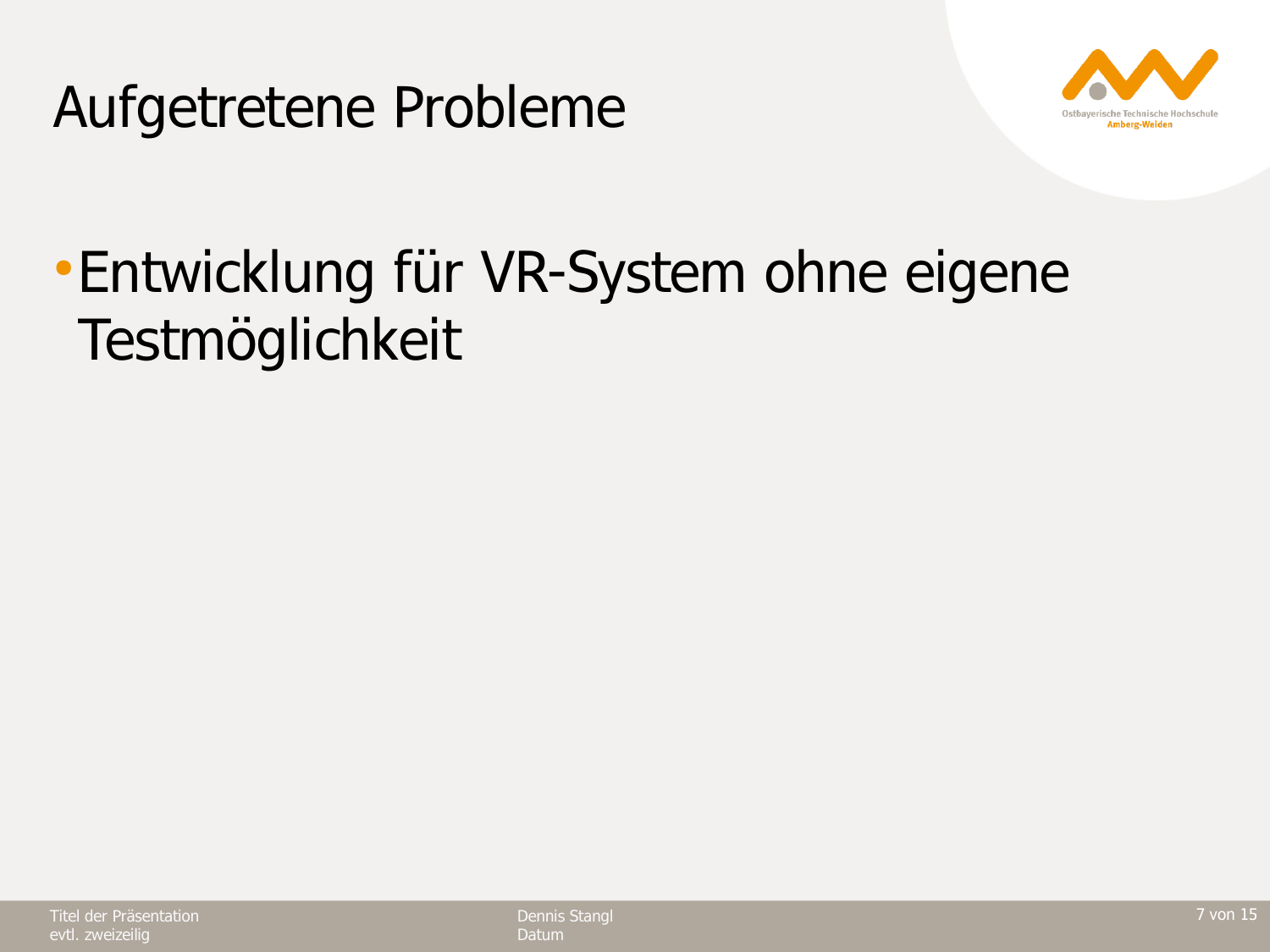

Aufgetretene Probleme
Entwicklung für VR-System ohne eigene Testmöglichkeit